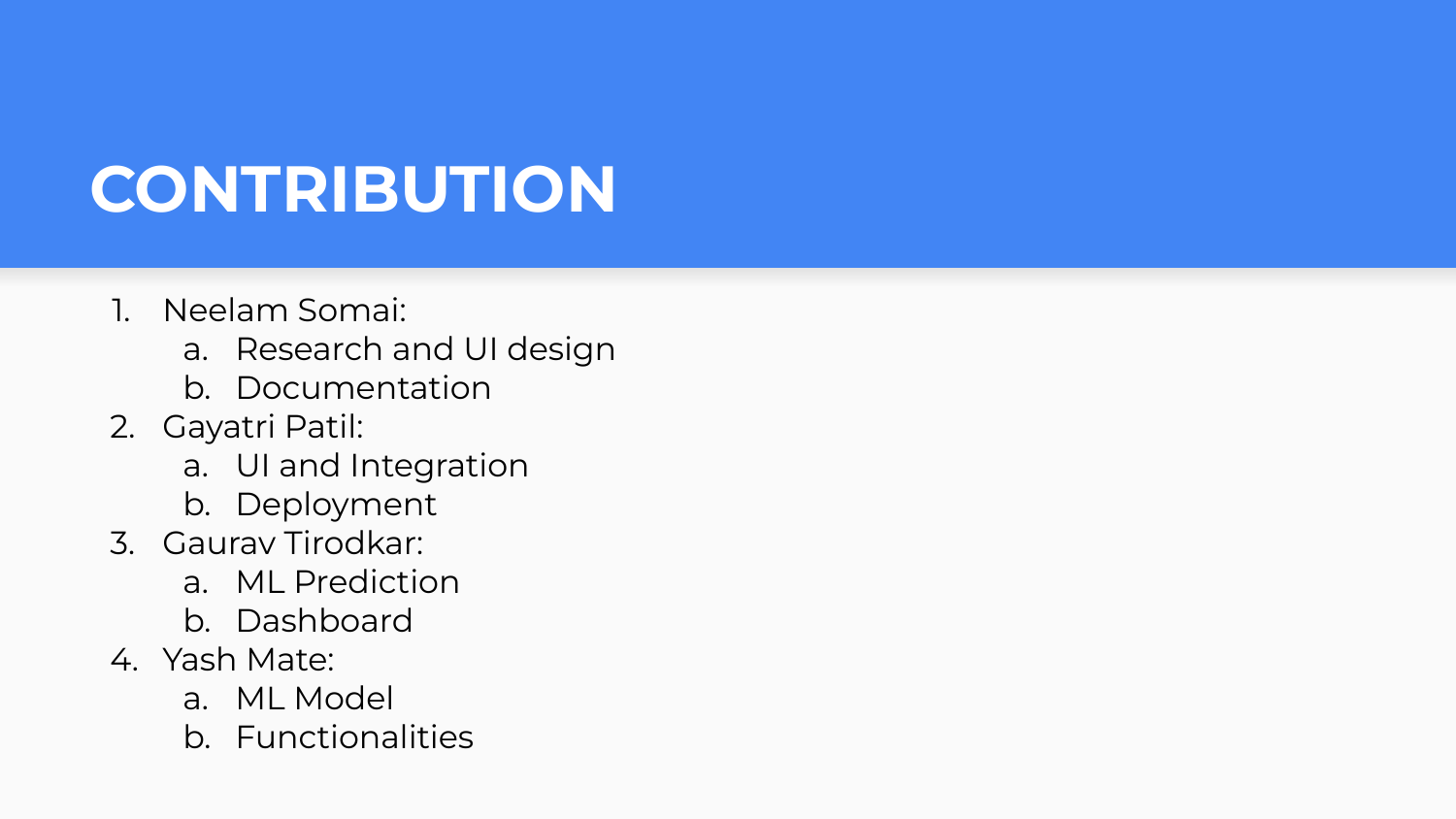

# CONTRIBUTION
Neelam Somai:
Research and UI design
Documentation
Gayatri Patil:
UI and Integration
Deployment
Gaurav Tirodkar:
ML Prediction
Dashboard
Yash Mate:
ML Model
Functionalities